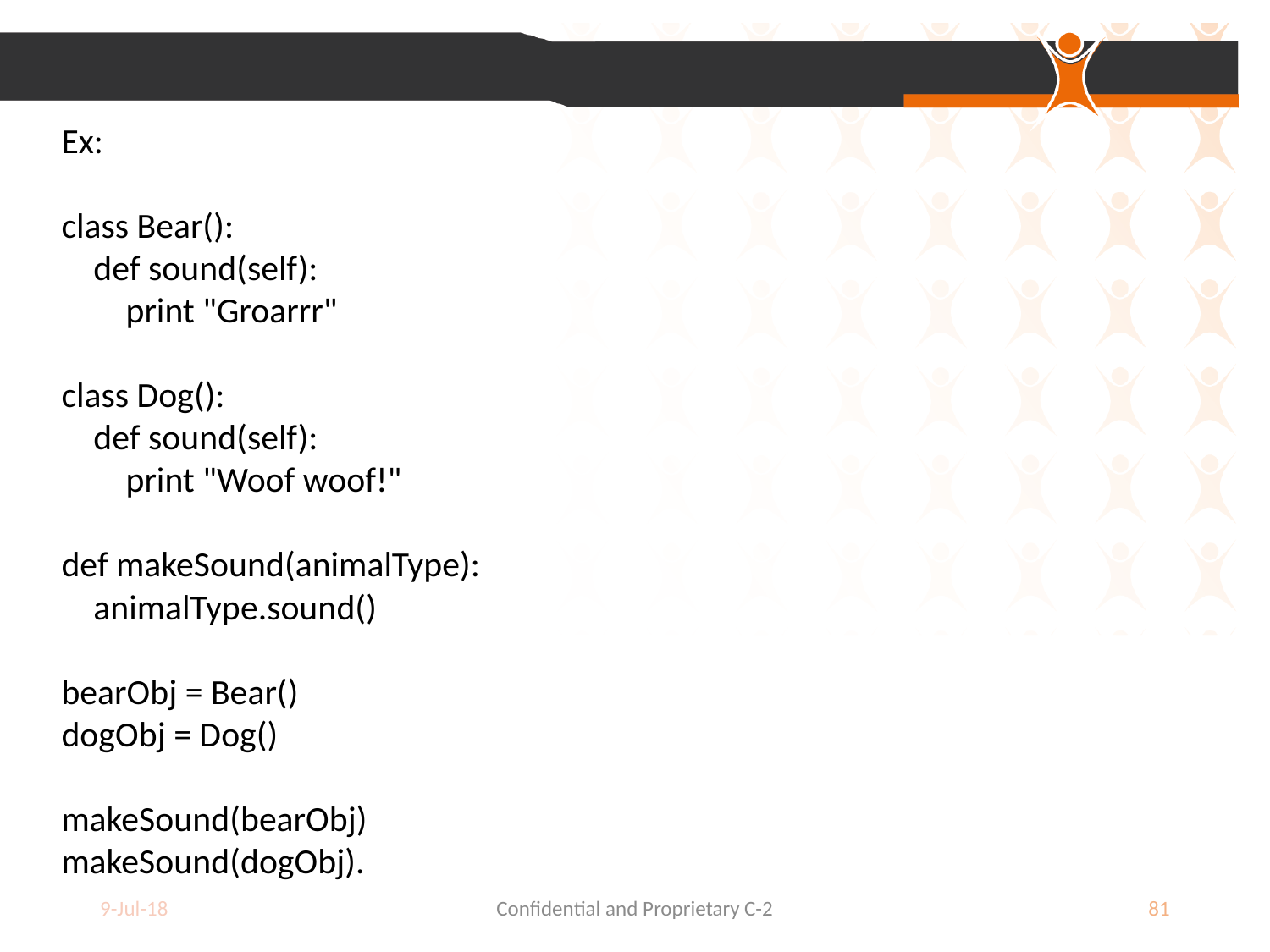

Ex:

class Bear():
    def sound(self):
        print "Groarrr"

class Dog():
    def sound(self):
        print "Woof woof!"

def makeSound(animalType):
    animalType.sound()

bearObj = Bear()
dogObj = Dog()

makeSound(bearObj)
makeSound(dogObj).

9-Jul-18
Confidential and Proprietary C-2
81